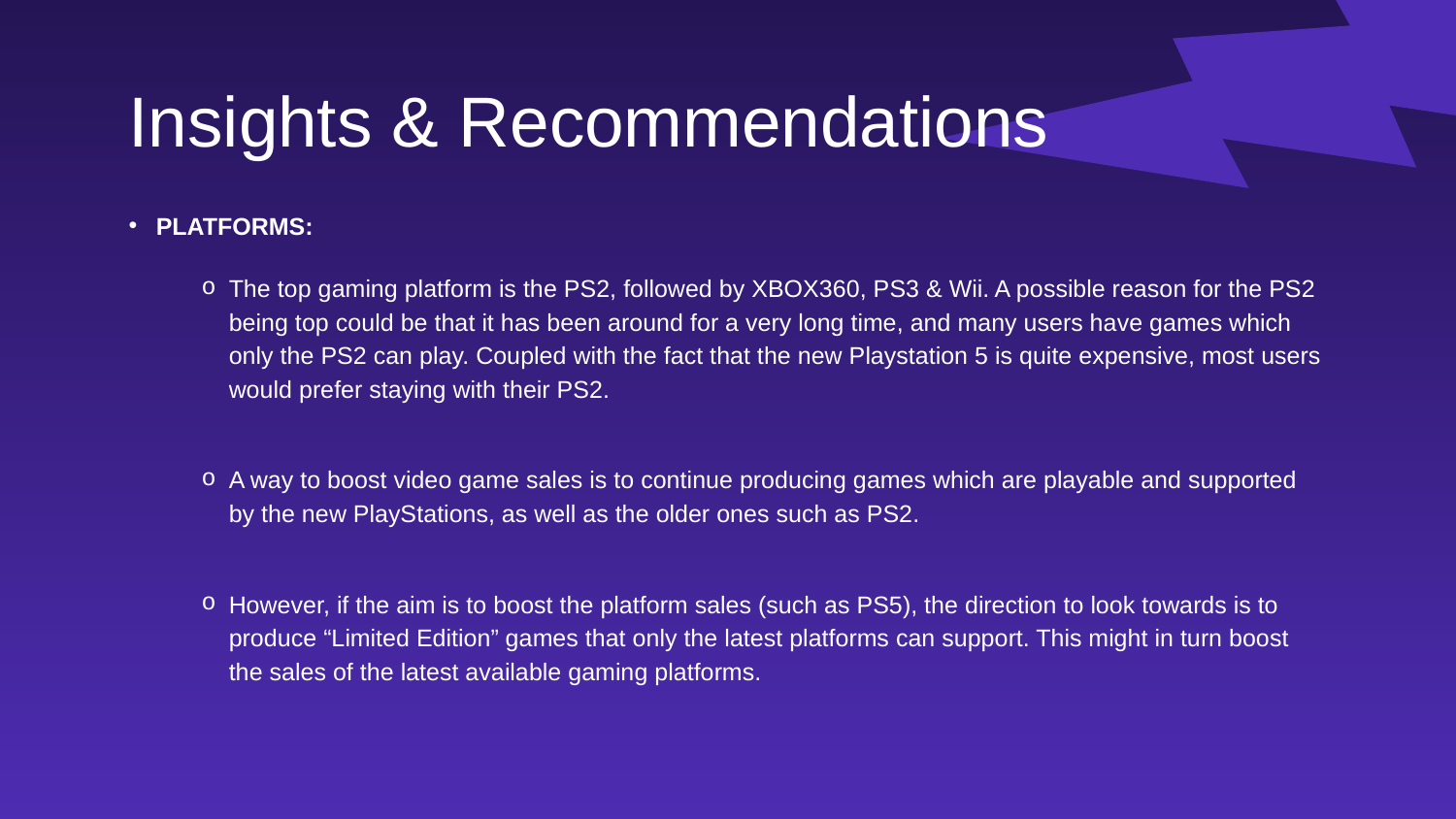

# Insights & Recommendations
PLATFORMS:

The top gaming platform is the PS2, followed by XBOX360, PS3 & Wii. A possible reason for the PS2 being top could be that it has been around for a very long time, and many users have games which only the PS2 can play. Coupled with the fact that the new Playstation 5 is quite expensive, most users would prefer staying with their PS2.

A way to boost video game sales is to continue producing games which are playable and supported by the new PlayStations, as well as the older ones such as PS2.

However, if the aim is to boost the platform sales (such as PS5), the direction to look towards is to produce “Limited Edition” games that only the latest platforms can support. This might in turn boost the sales of the latest available gaming platforms.